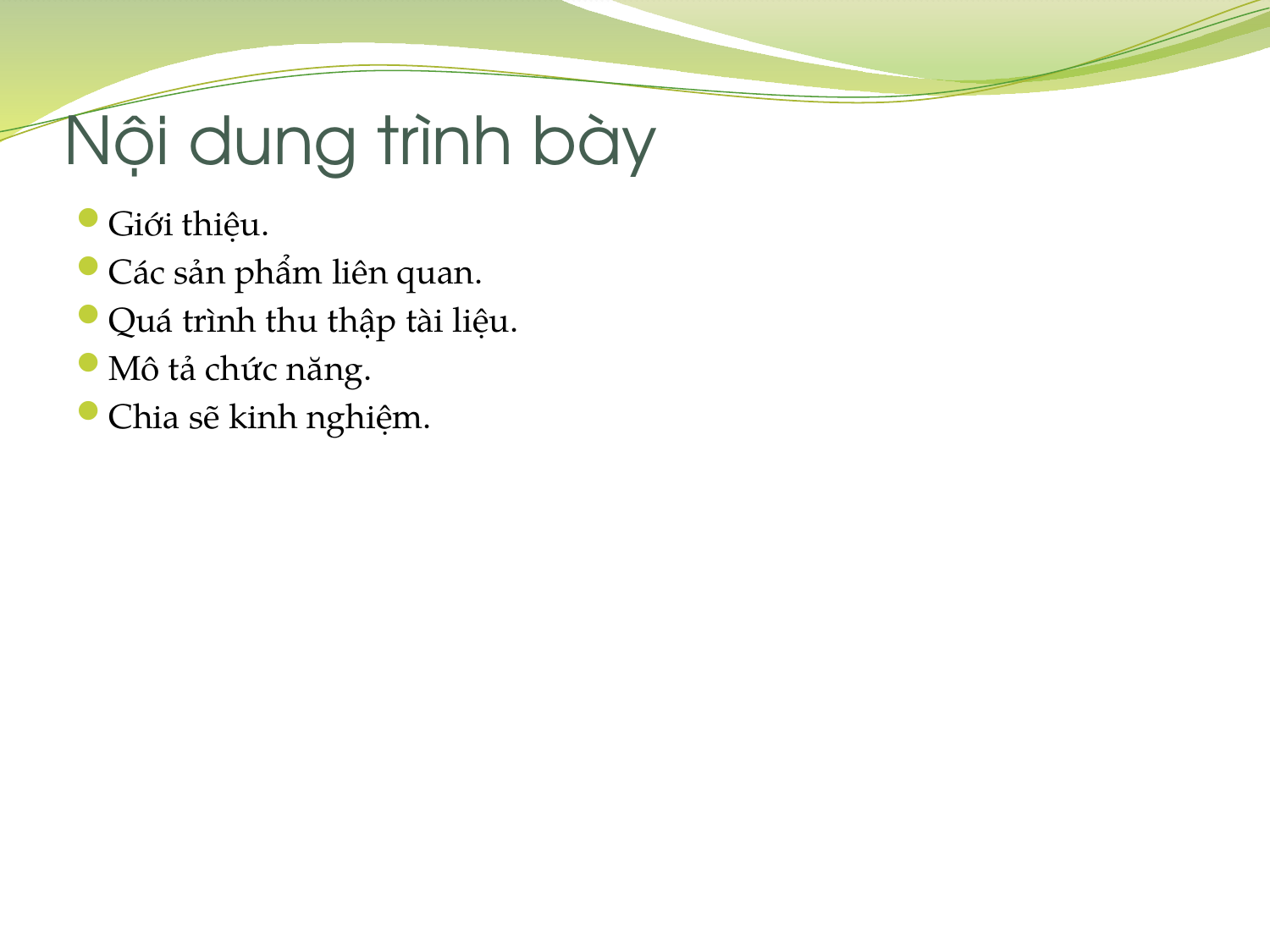

# Nội dung trình bày
Giới thiệu.
Các sản phẩm liên quan.
Quá trình thu thập tài liệu.
Mô tả chức năng.
Chia sẽ kinh nghiệm.